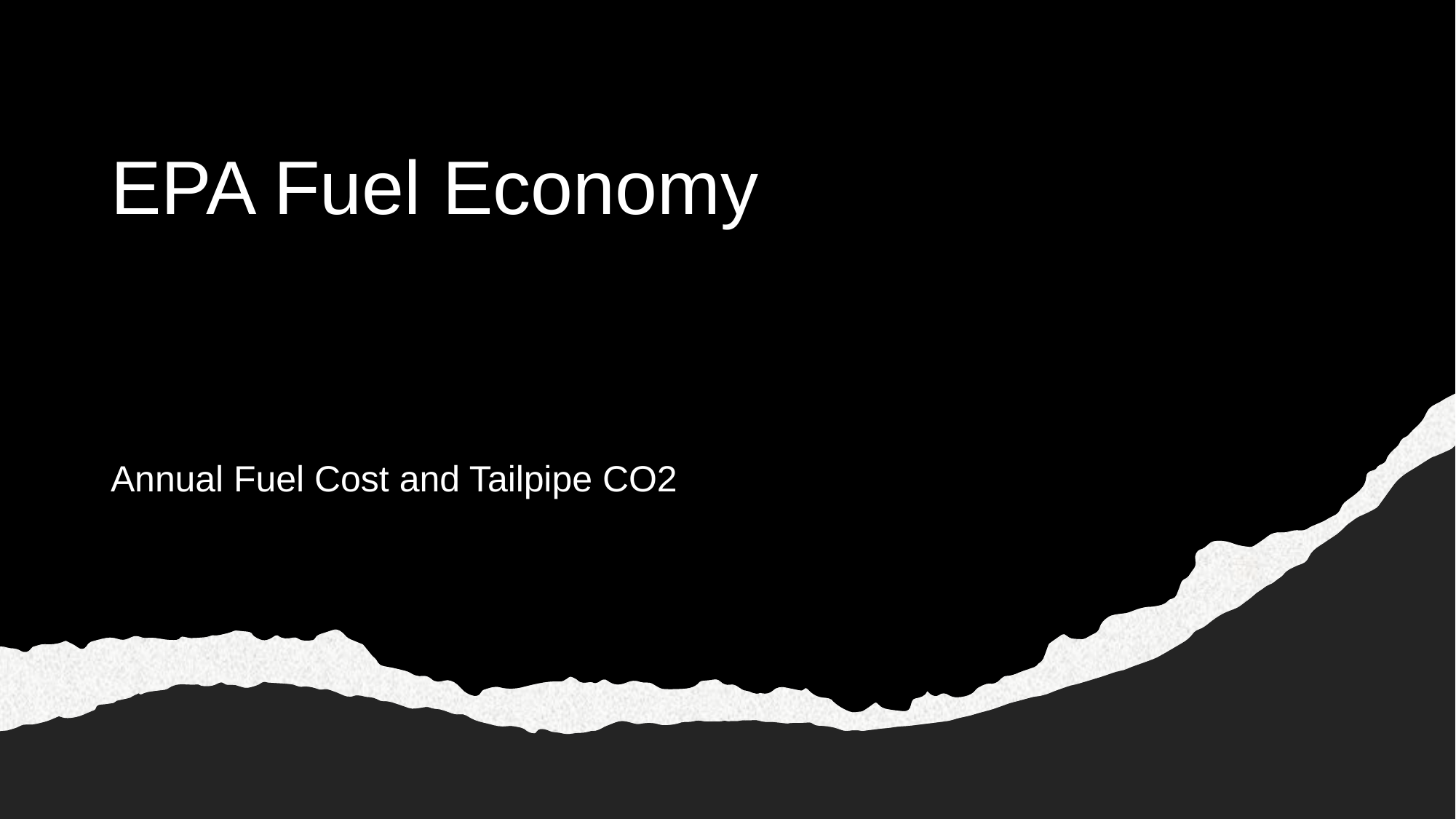

# EPA Fuel Economy

Annual Fuel Cost and Tailpipe CO2